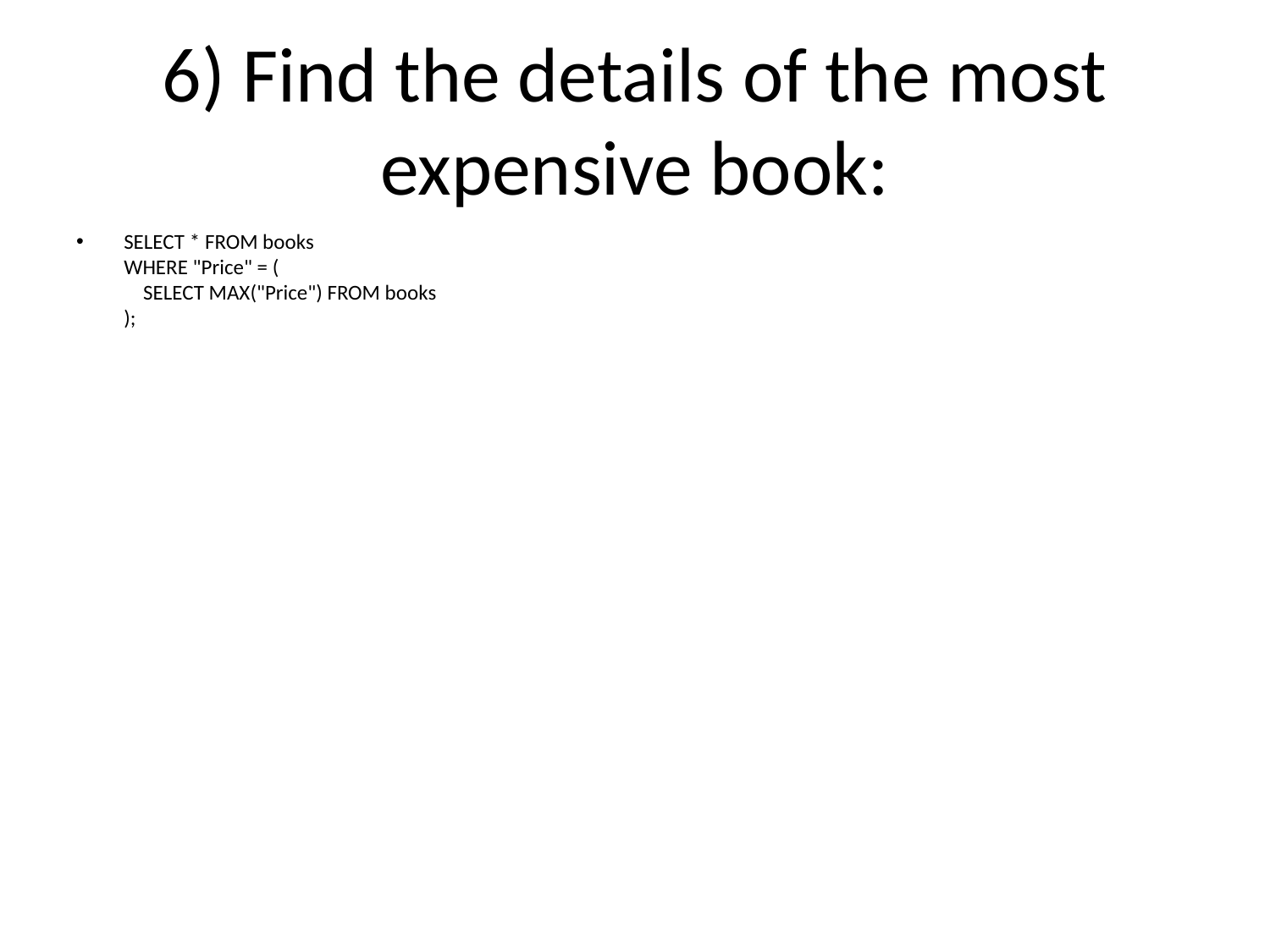

# 6) Find the details of the most expensive book:
SELECT * FROM books
WHERE "Price" = (
    SELECT MAX("Price") FROM books
);